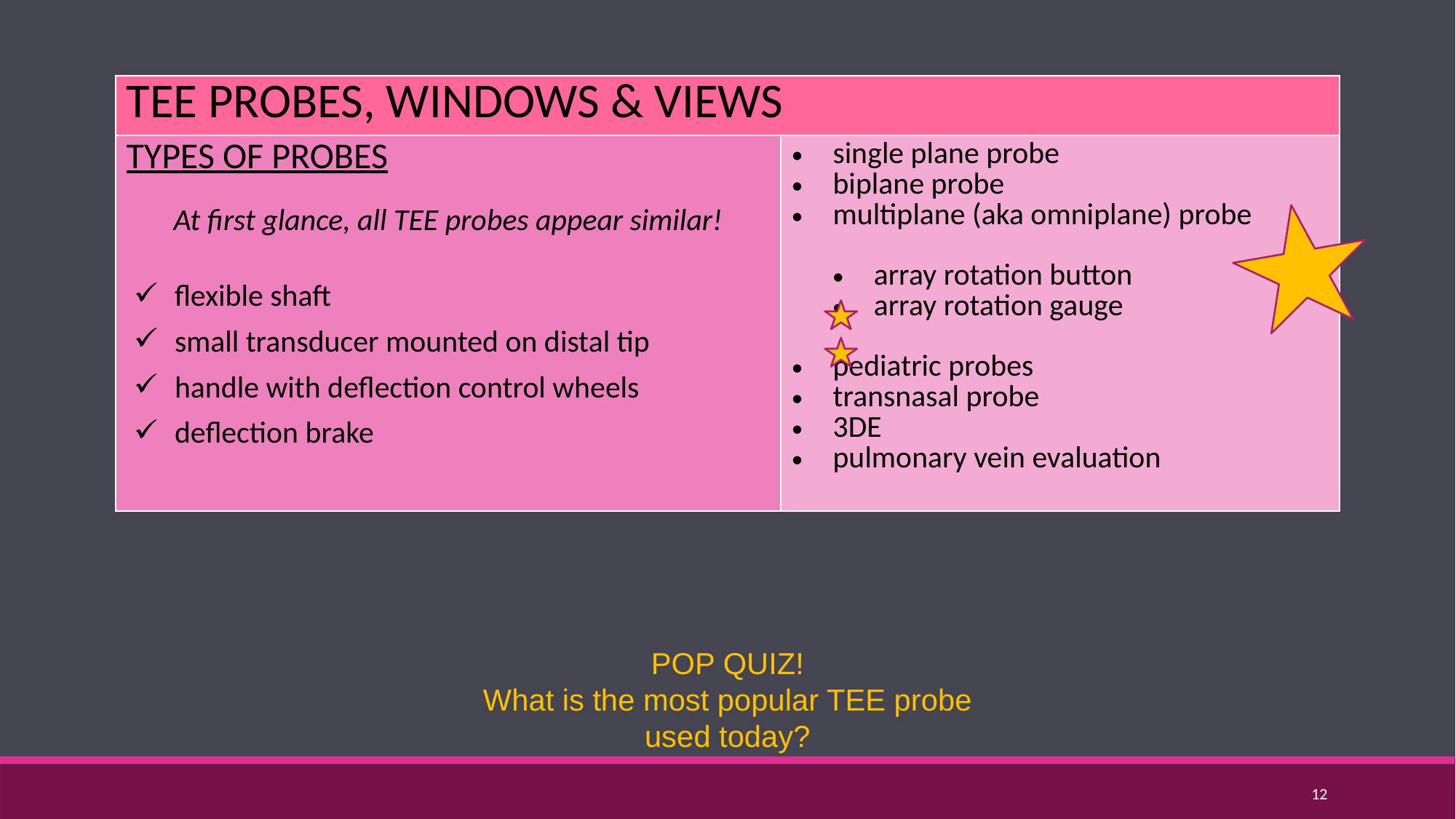

| TEE PROBES, WINDOWS & VIEWS |  |
| --- | --- |
| TYPES OF PROBES At first glance, all TEE probes appear similar! flexible shaft small transducer mounted on distal tip handle with deflection control wheels deflection brake | single plane probe  biplane probe  multiplane (aka omniplane) probe array rotation button array rotation gauge pediatric probes transnasal probe 3DE pulmonary vein evaluation |

POP QUIZ!
What is the most popular TEE probe used today?
12